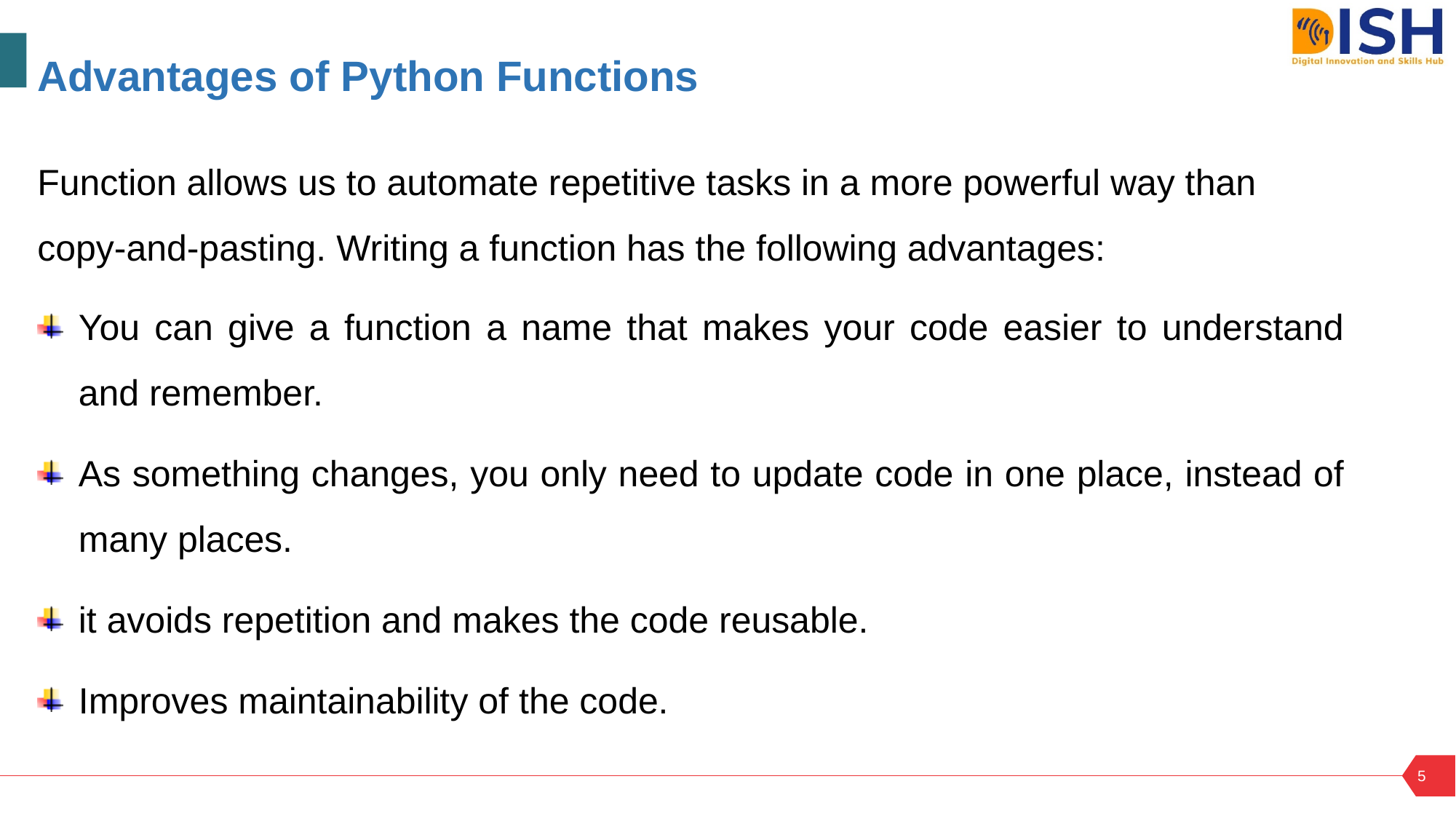

Advantages of Python Functions
Function allows us to automate repetitive tasks in a more powerful way than copy-and-pasting. Writing a function has the following advantages:
You can give a function a name that makes your code easier to understand and remember.
As something changes, you only need to update code in one place, instead of many places.
it avoids repetition and makes the code reusable.
Improves maintainability of the code.